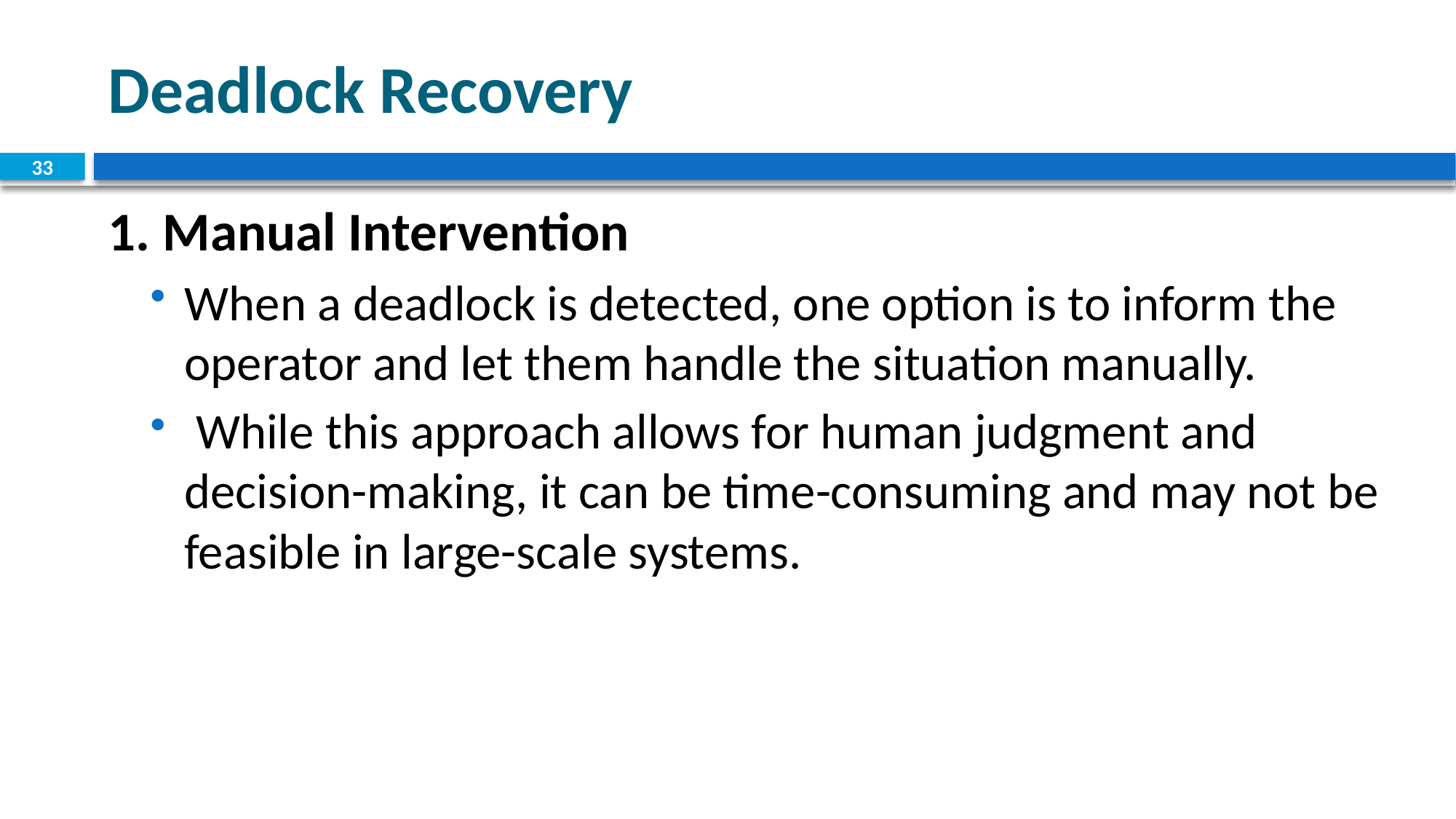

# Deadlock Recovery
33
1. Manual Intervention
When a deadlock is detected, one option is to inform the operator and let them handle the situation manually.
 While this approach allows for human judgment and decision-making, it can be time-consuming and may not be feasible in large-scale systems.